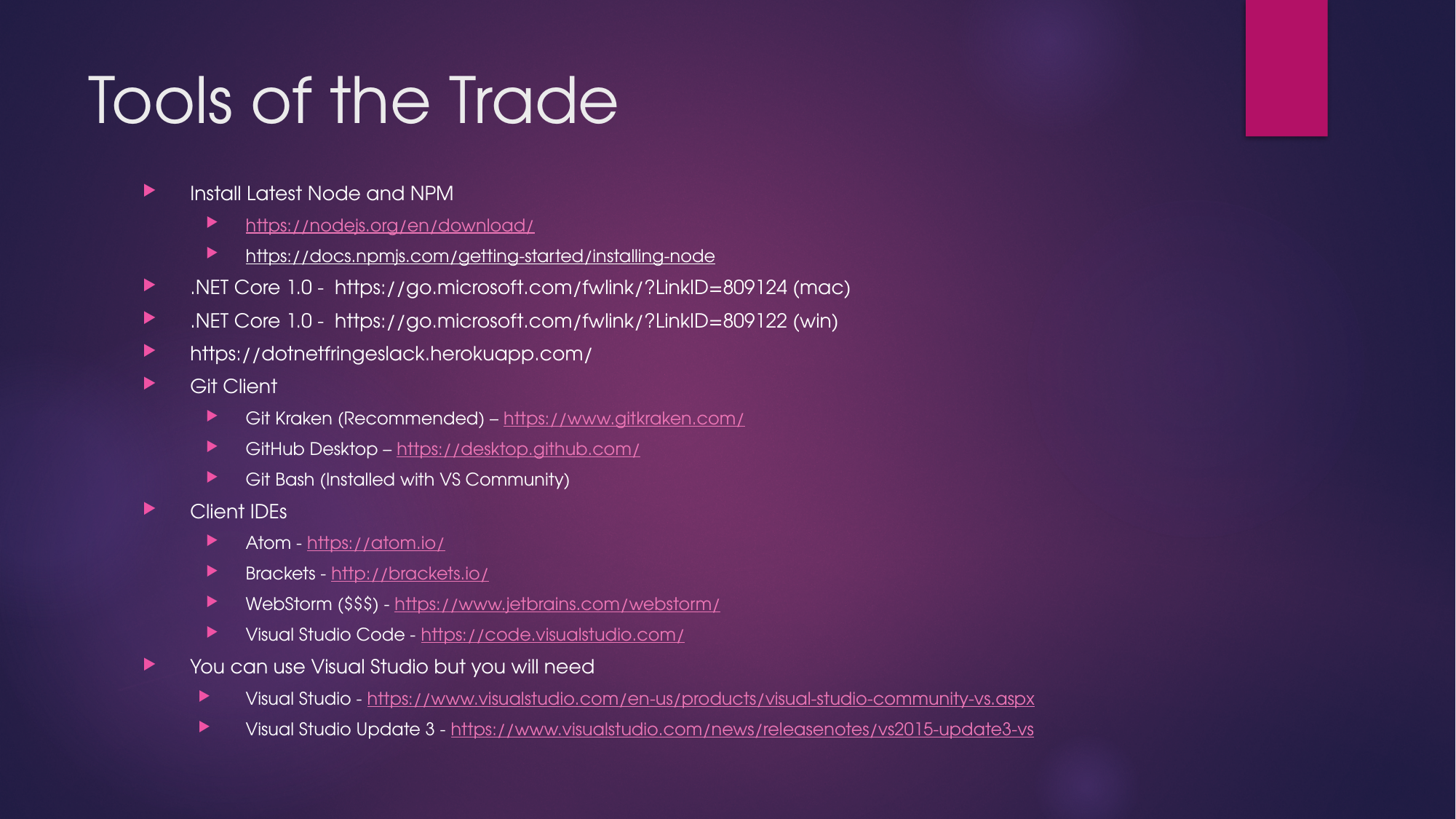

# Tools of the Trade
Install Latest Node and NPM
https://nodejs.org/en/download/
https://docs.npmjs.com/getting-started/installing-node
.NET Core 1.0 -  https://go.microsoft.com/fwlink/?LinkID=809124 (mac)
.NET Core 1.0 -  https://go.microsoft.com/fwlink/?LinkID=809122 (win)
https://dotnetfringeslack.herokuapp.com/
Git Client
Git Kraken (Recommended) – https://www.gitkraken.com/
GitHub Desktop – https://desktop.github.com/
Git Bash (Installed with VS Community)
Client IDEs
Atom - https://atom.io/
Brackets - http://brackets.io/
WebStorm ($$$) - https://www.jetbrains.com/webstorm/
Visual Studio Code - https://code.visualstudio.com/
You can use Visual Studio but you will need
Visual Studio - https://www.visualstudio.com/en-us/products/visual-studio-community-vs.aspx
Visual Studio Update 3 - https://www.visualstudio.com/news/releasenotes/vs2015-update3-vs